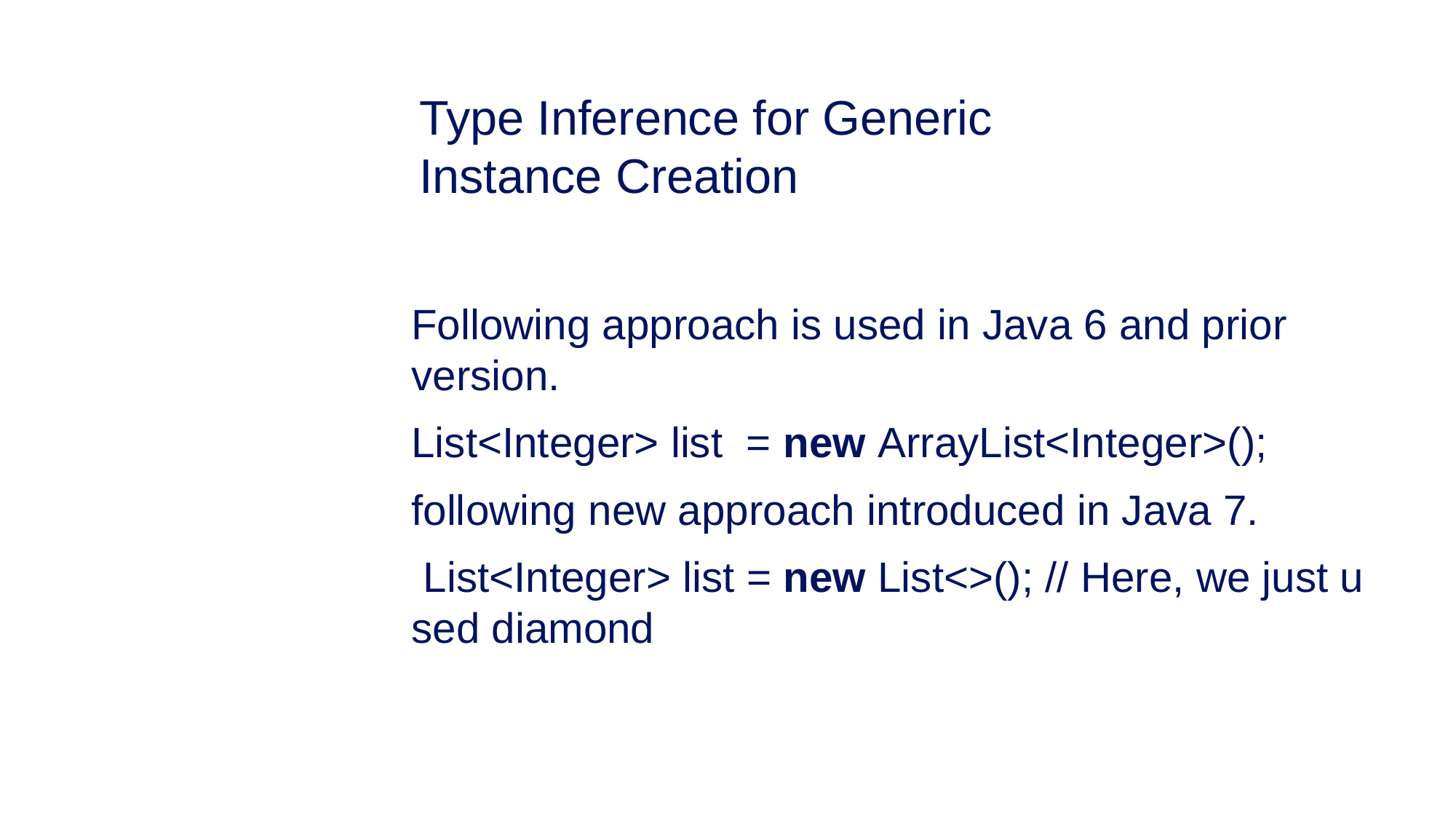

Type Inference for Generic Instance Creation

Following approach is used in Java 6 and prior version.
List<Integer> list  = new ArrayList<Integer>();
following new approach introduced in Java 7.
 List<Integer> list = new List<>(); // Here, we just used diamond